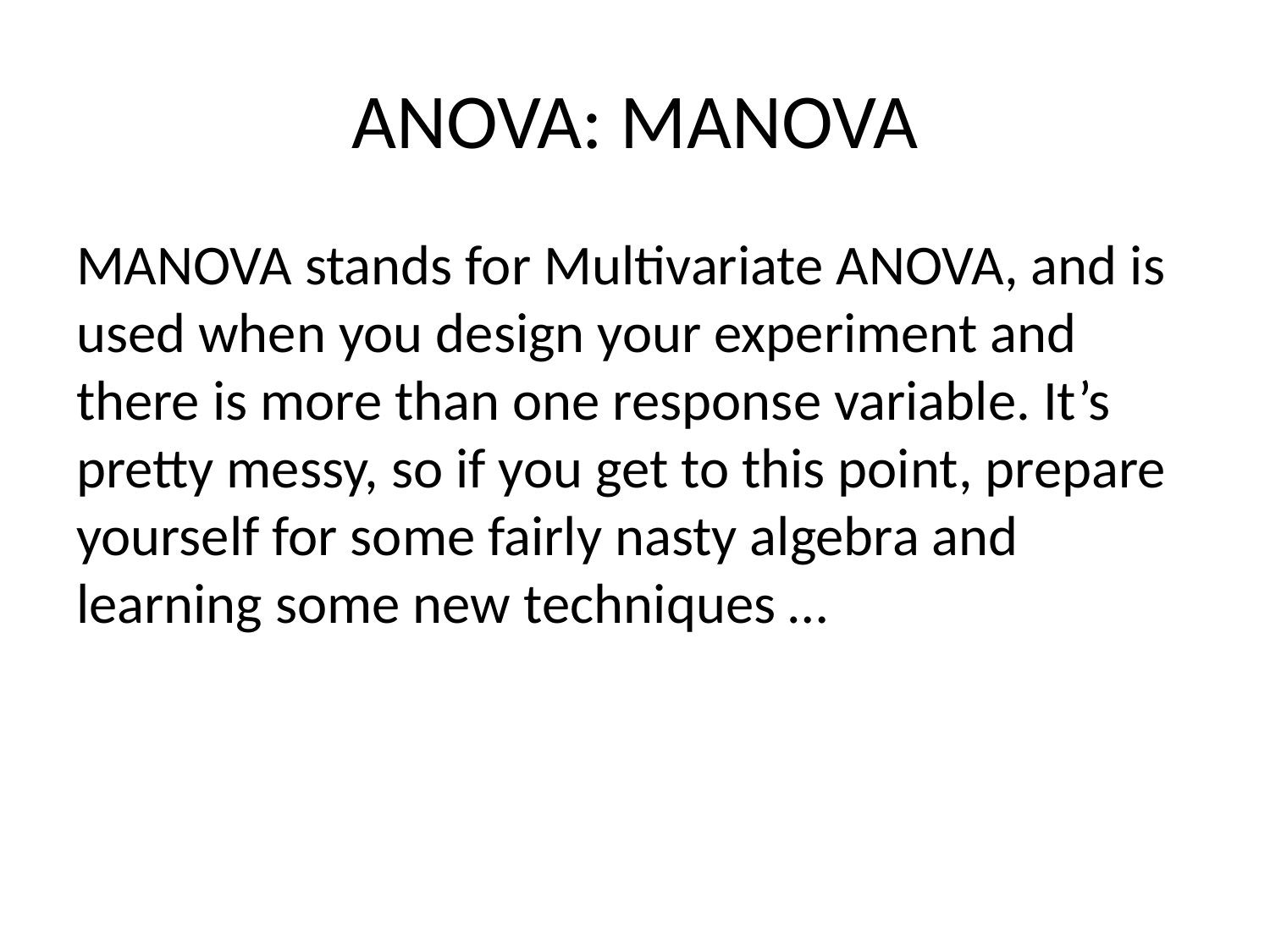

# ANOVA: MANOVA
MANOVA stands for Multivariate ANOVA, and is used when you design your experiment and there is more than one response variable. It’s pretty messy, so if you get to this point, prepare yourself for some fairly nasty algebra and learning some new techniques …